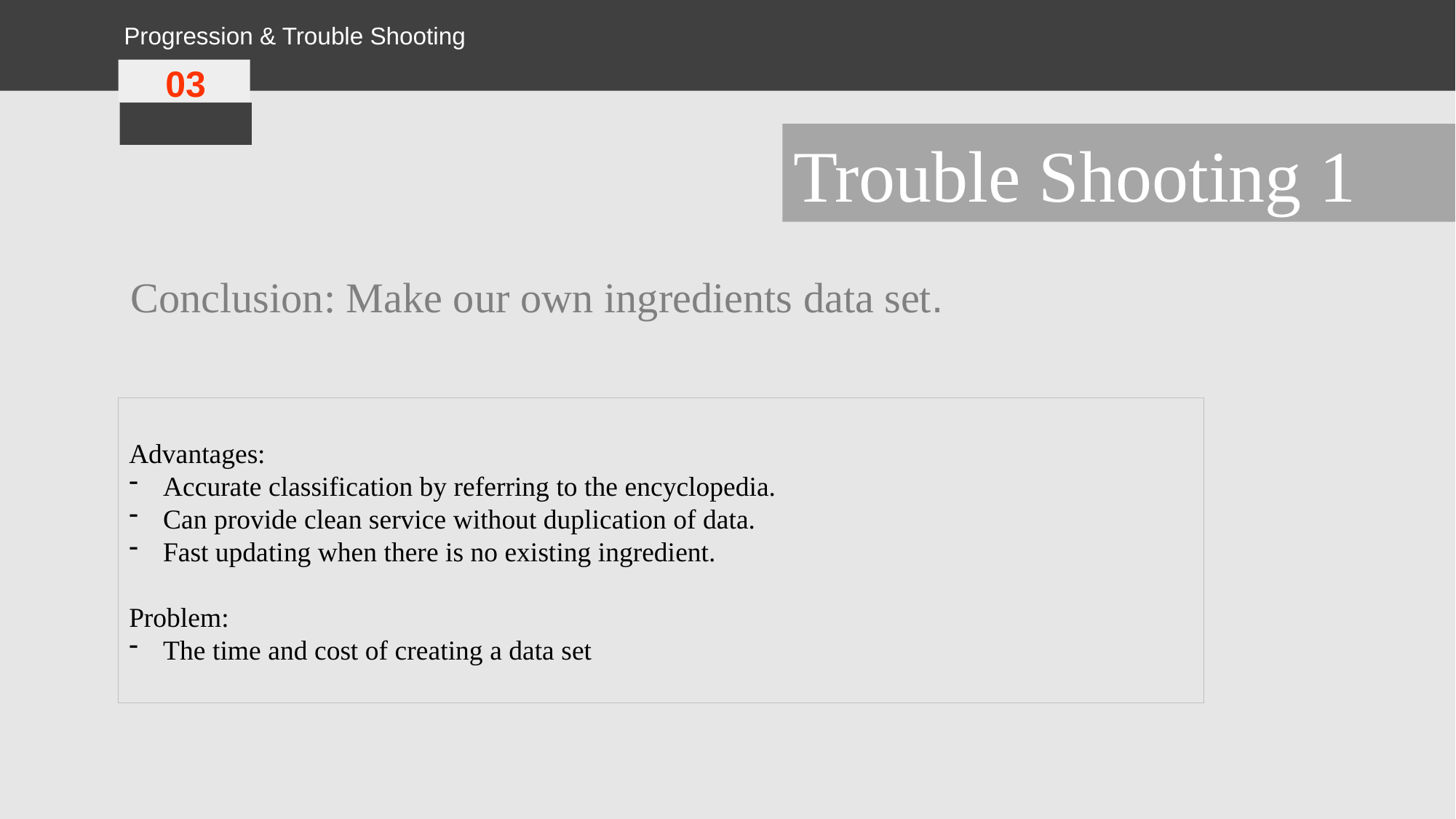

Progression & Trouble Shooting
03

Trouble Shooting 1
Conclusion: Make our own ingredients data set.
Advantages:
Accurate classification by referring to the encyclopedia.
Can provide clean service without duplication of data.
Fast updating when there is no existing ingredient.

Problem:
The time and cost of creating a data set